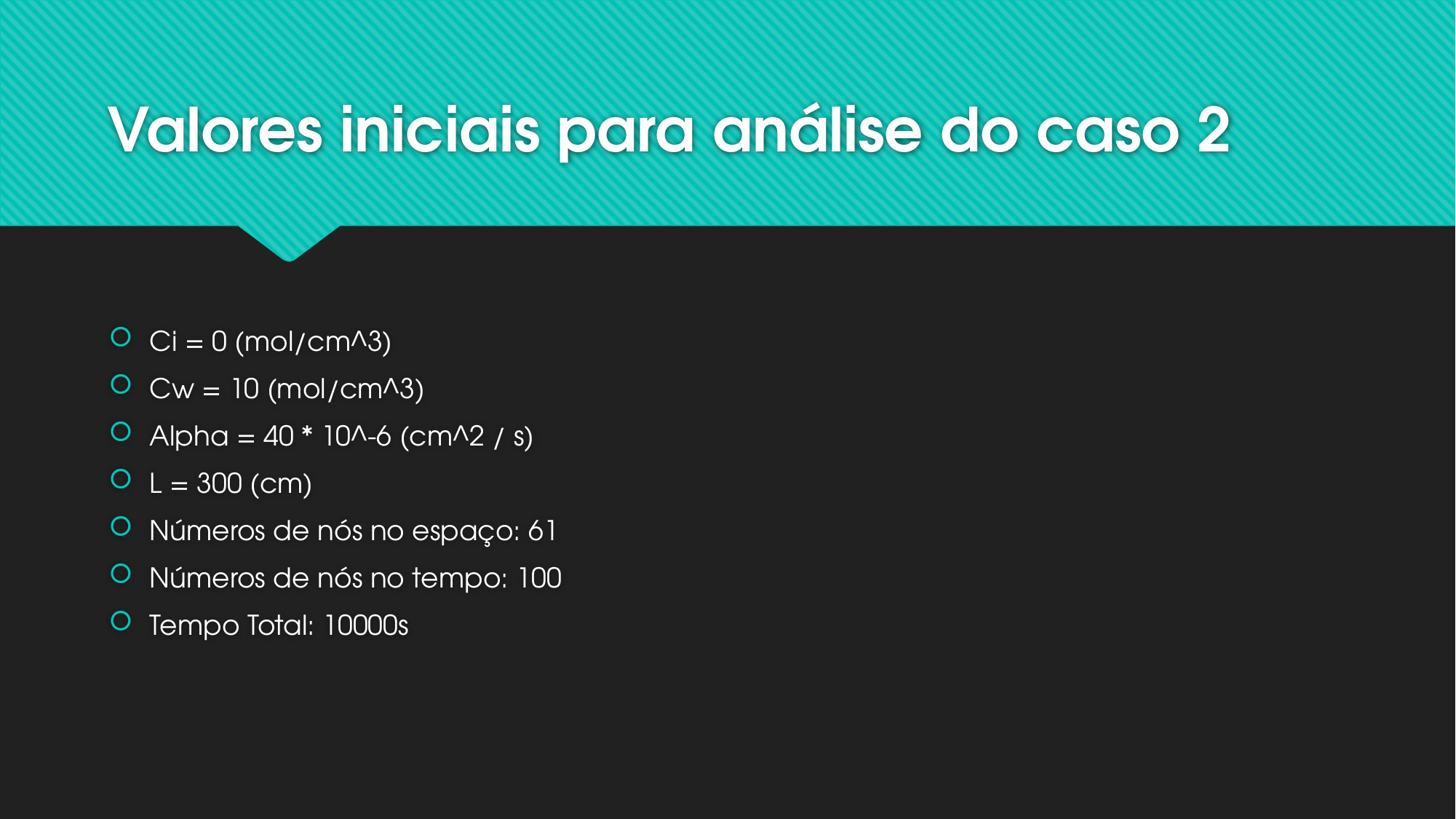

# Valores iniciais para análise do caso 2
Ci = 0 (mol/cm^3)
Cw = 10 (mol/cm^3)
Alpha = 40 * 10^-6 (cm^2 / s)
L = 300 (cm)
Números de nós no espaço: 61
Números de nós no tempo: 100
Tempo Total: 10000s